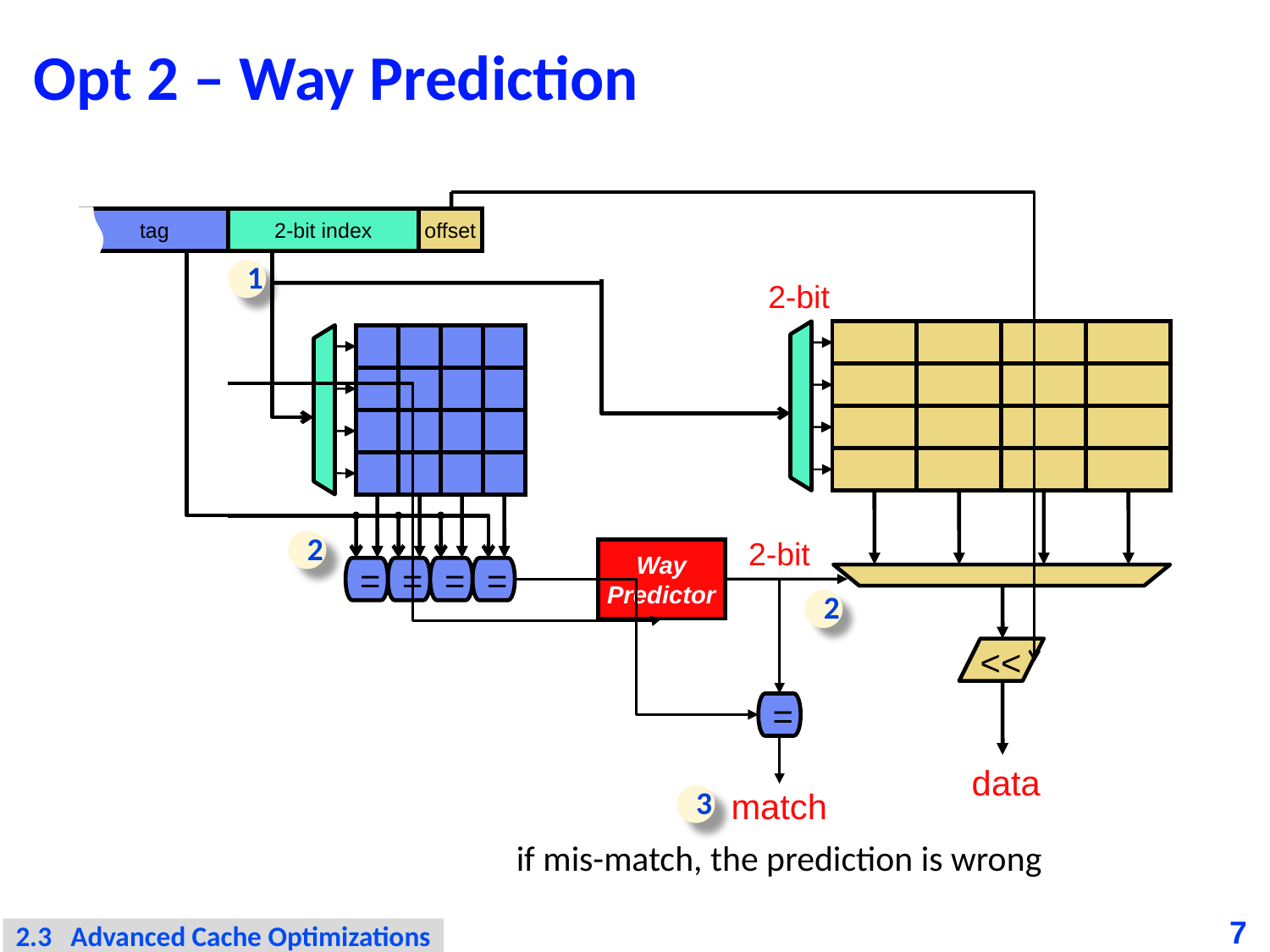

# Opt 2 – Way Prediction

tag
2-bit index
offset

1
2-bit

2-bit
2
Way
Predictor
=
=
=
=

2
<<

=
data
match
3
if mis-match, the prediction is wrong
7
2.3   Advanced Cache Optimizations